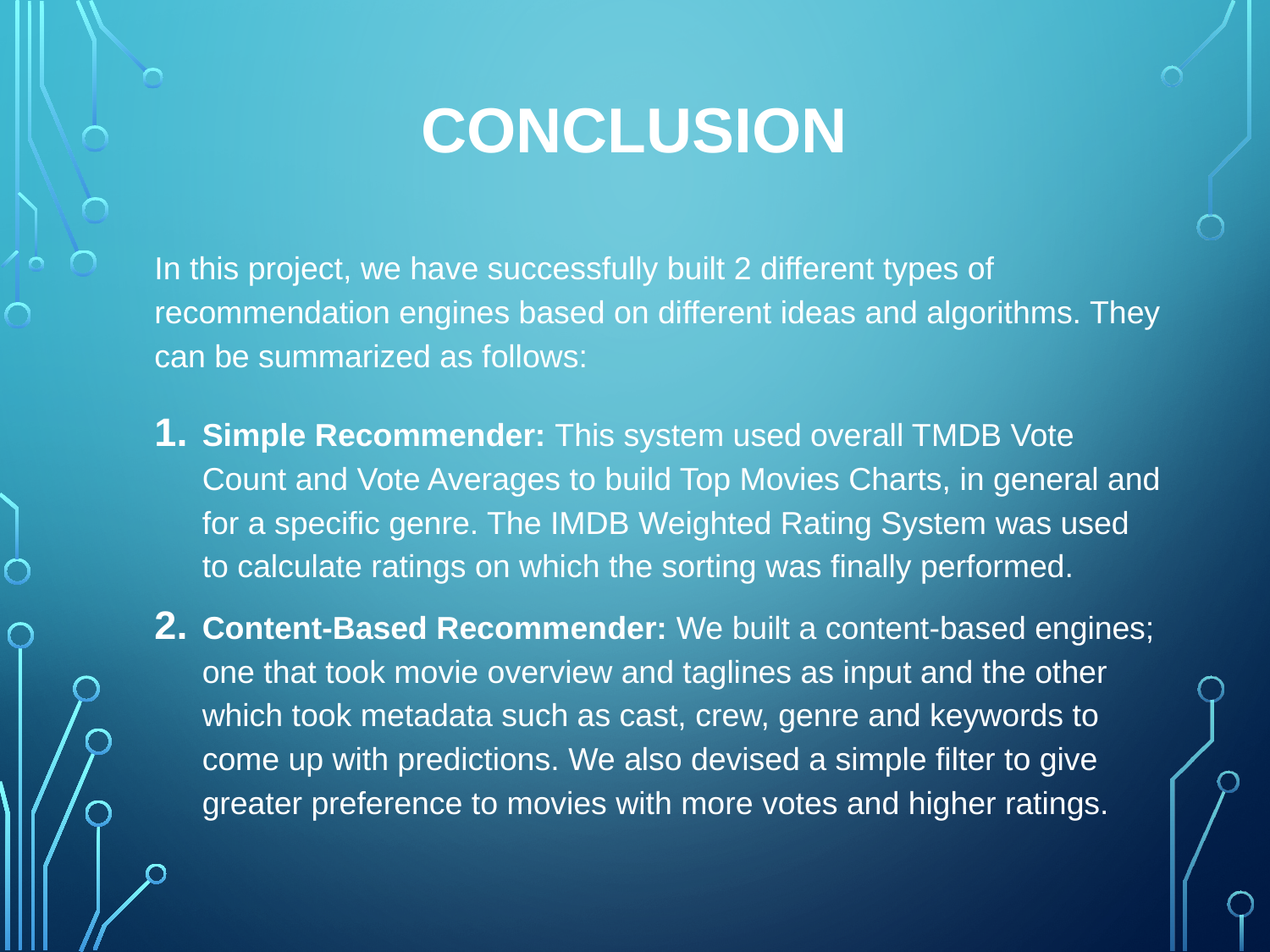

# CONCLUSION
In this project, we have successfully built 2 different types of recommendation engines based on different ideas and algorithms. They can be summarized as follows:
Simple Recommender: This system used overall TMDB Vote Count and Vote Averages to build Top Movies Charts, in general and for a specific genre. The IMDB Weighted Rating System was used to calculate ratings on which the sorting was finally performed.
Content-Based Recommender: We built a content-based engines; one that took movie overview and taglines as input and the other which took metadata such as cast, crew, genre and keywords to come up with predictions. We also devised a simple filter to give greater preference to movies with more votes and higher ratings.